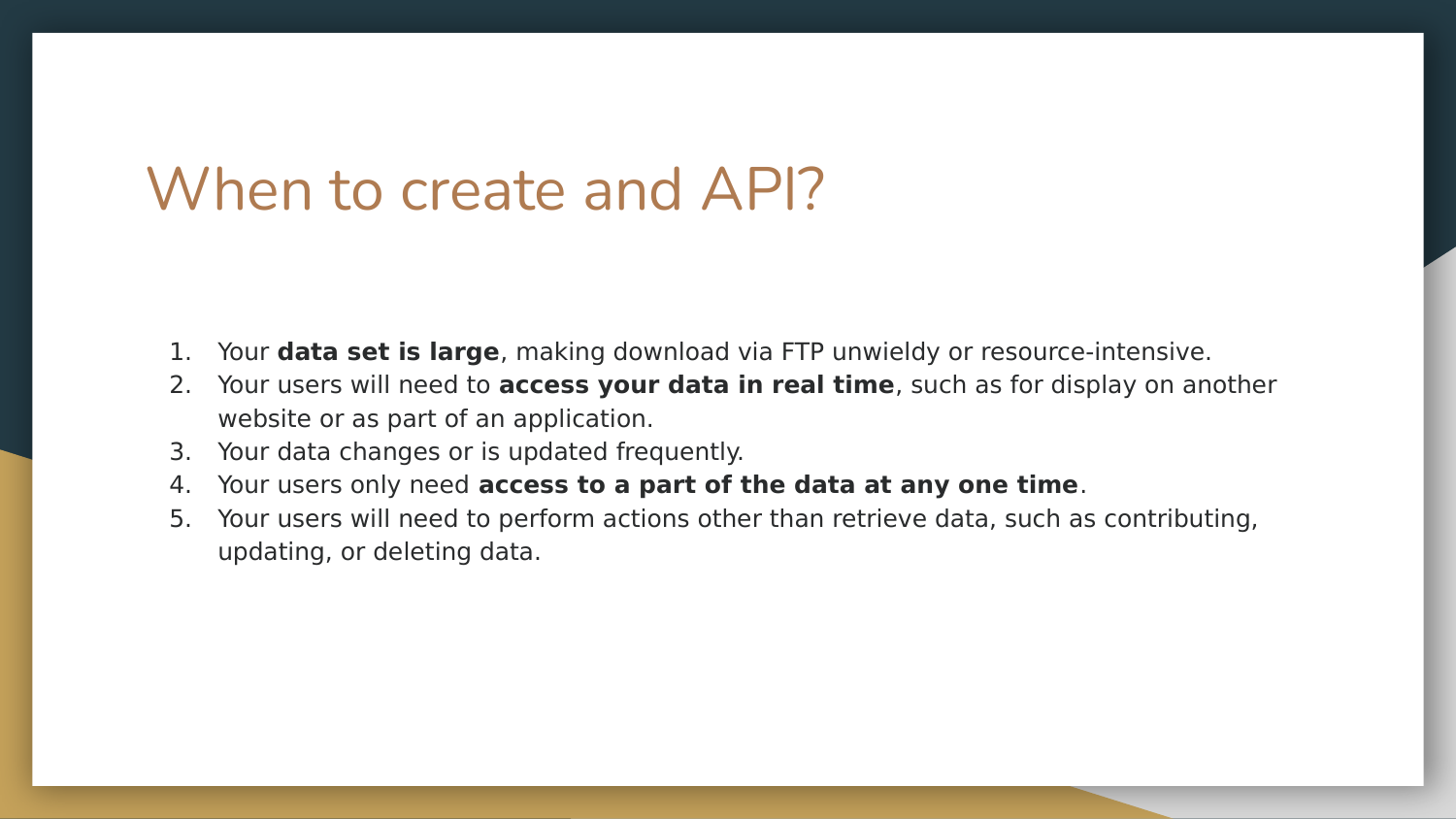

# When to create and API?
Your data set is large, making download via FTP unwieldy or resource-intensive.
Your users will need to access your data in real time, such as for display on another website or as part of an application.
Your data changes or is updated frequently.
Your users only need access to a part of the data at any one time.
Your users will need to perform actions other than retrieve data, such as contributing, updating, or deleting data.